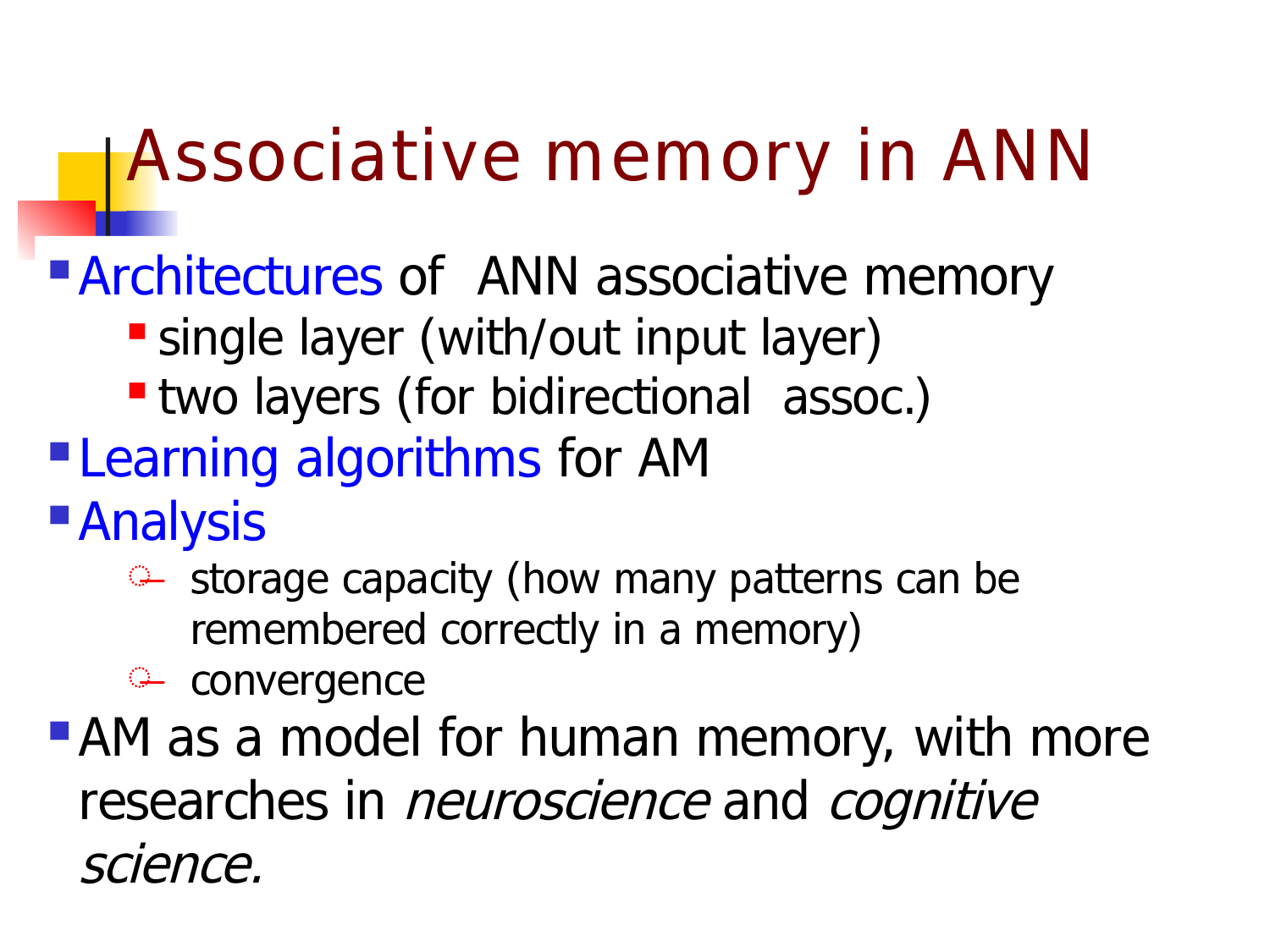

# Associative memory in ANN
Architectures of  ANN associative memory
single layer (with/out input layer)
two layers (for bidirectional  assoc.)
Learning algorithms for AM
Analysis
storage capacity (how many patterns can be remembered correctly in a memory)
convergence
AM as a model for human memory, with more researches in neuroscience and cognitive science.